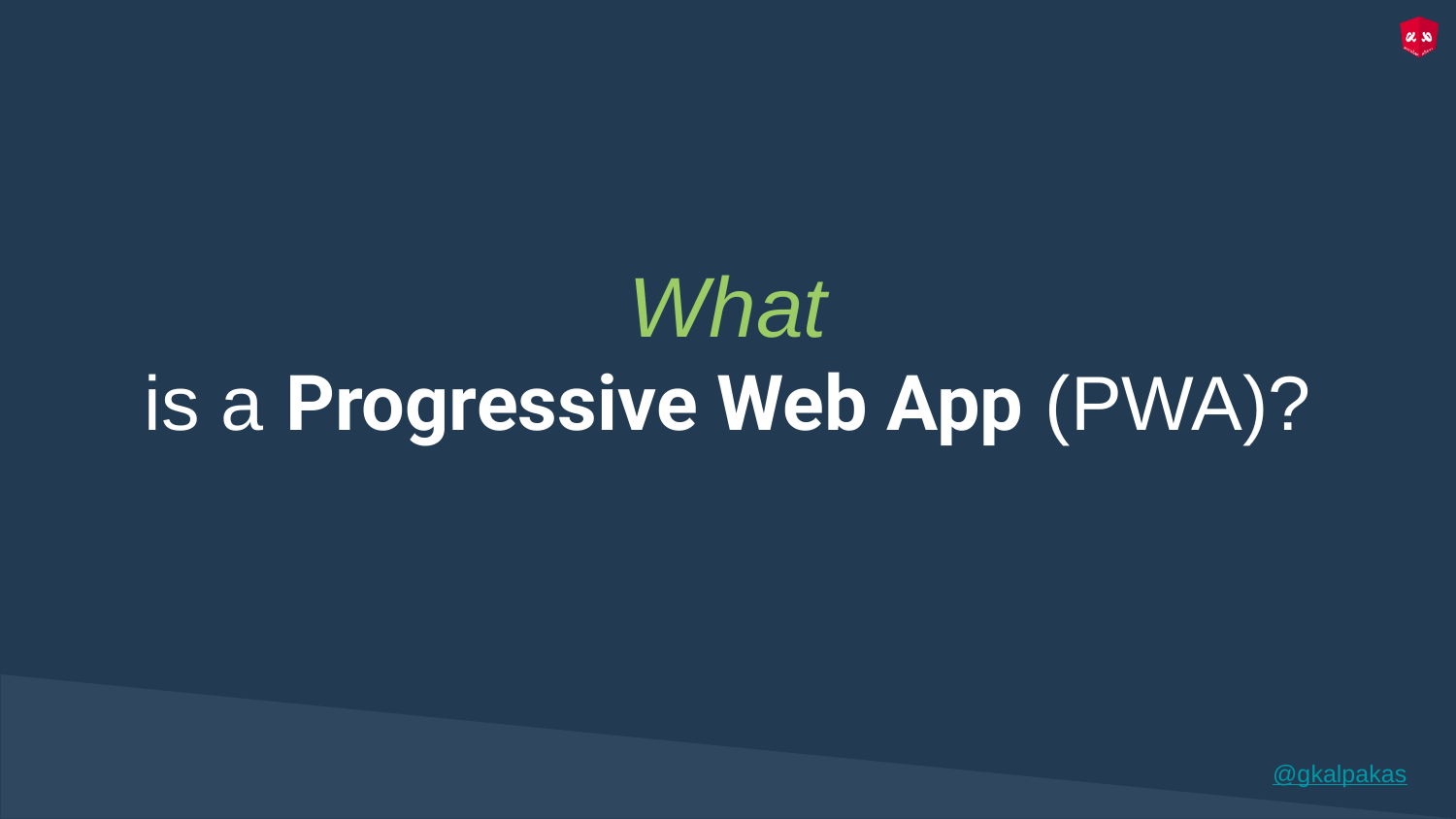

# What
is a Progressive Web App (PWA)?